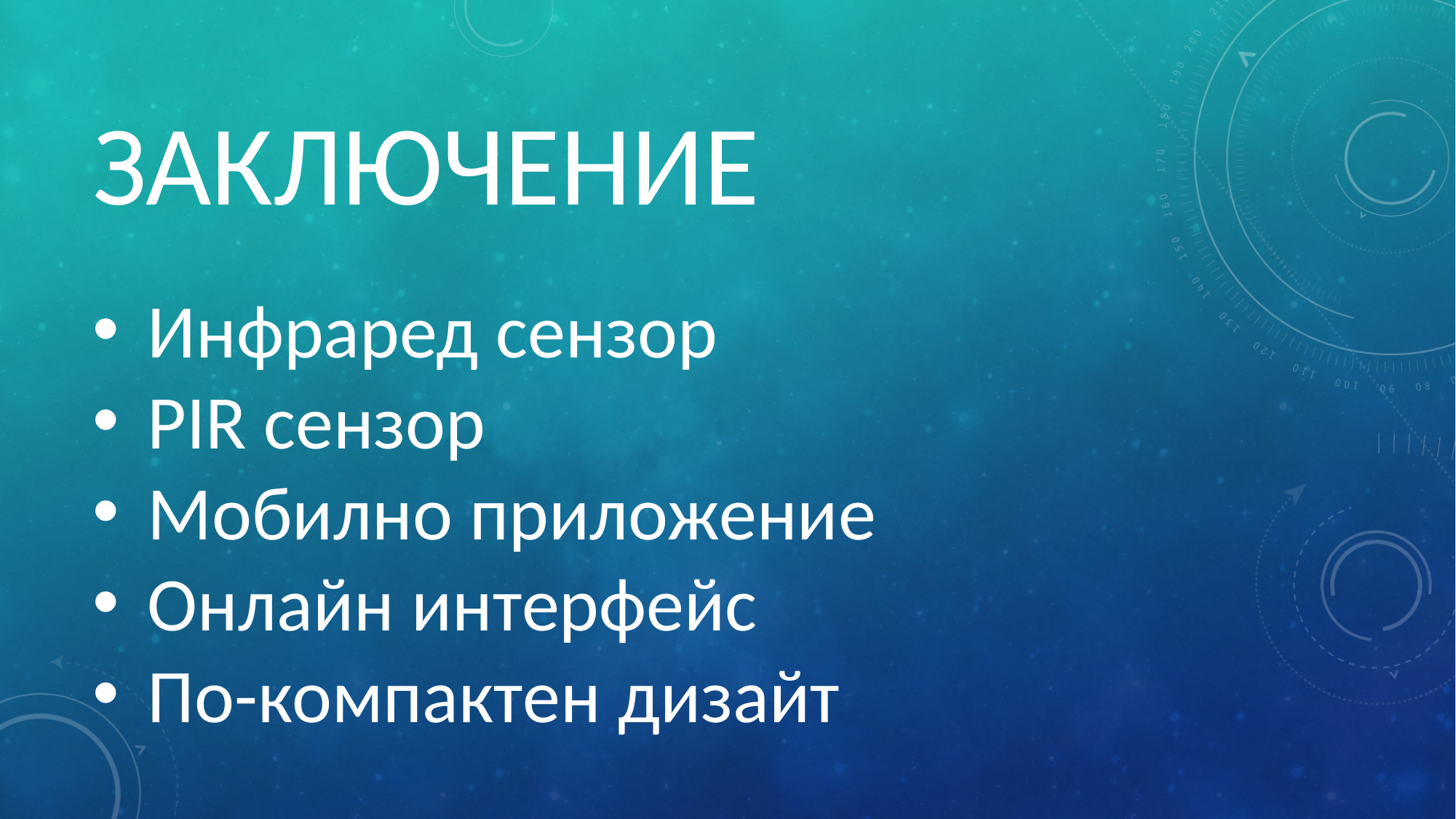

# ЗАКЛЮЧЕНИЕ
Инфраред сензор
PIR сензор
Мобилно приложение
Онлайн интерфейс
По-компактен дизайт